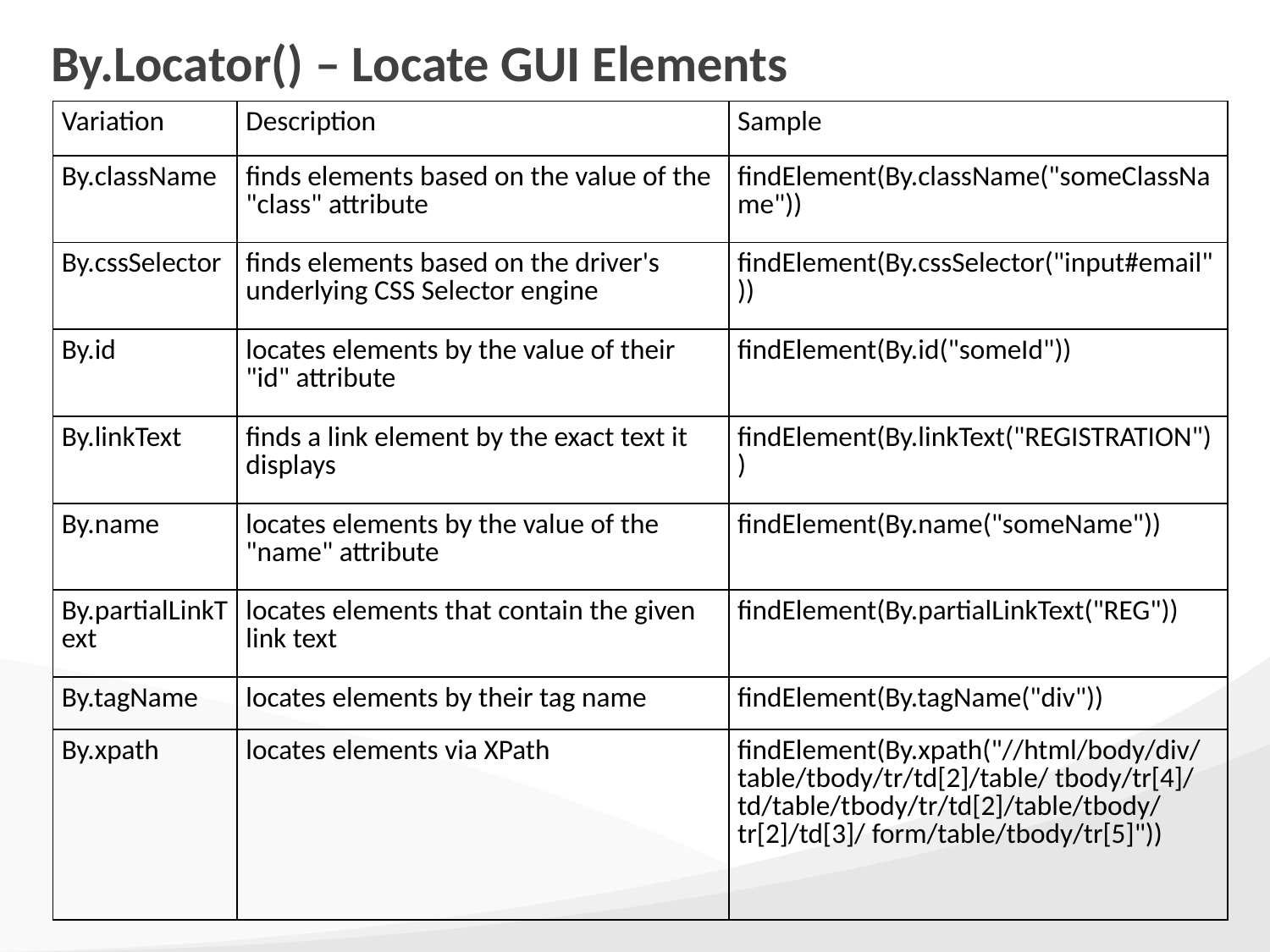

# By.Locator() – Locate GUI Elements
| Variation | Description | Sample |
| --- | --- | --- |
| By.className | finds elements based on the value of the "class" attribute | findElement(By.className("someClassName")) |
| By.cssSelector | finds elements based on the driver's underlying CSS Selector engine | findElement(By.cssSelector("input#email")) |
| By.id | locates elements by the value of their "id" attribute | findElement(By.id("someId")) |
| By.linkText | finds a link element by the exact text it displays | findElement(By.linkText("REGISTRATION")) |
| By.name | locates elements by the value of the "name" attribute | findElement(By.name("someName")) |
| By.partialLinkText | locates elements that contain the given link text | findElement(By.partialLinkText("REG")) |
| By.tagName | locates elements by their tag name | findElement(By.tagName("div")) |
| By.xpath | locates elements via XPath | findElement(By.xpath("//html/body/div/table/tbody/tr/td[2]/table/ tbody/tr[4]/td/table/tbody/tr/td[2]/table/tbody/tr[2]/td[3]/ form/table/tbody/tr[5]")) |